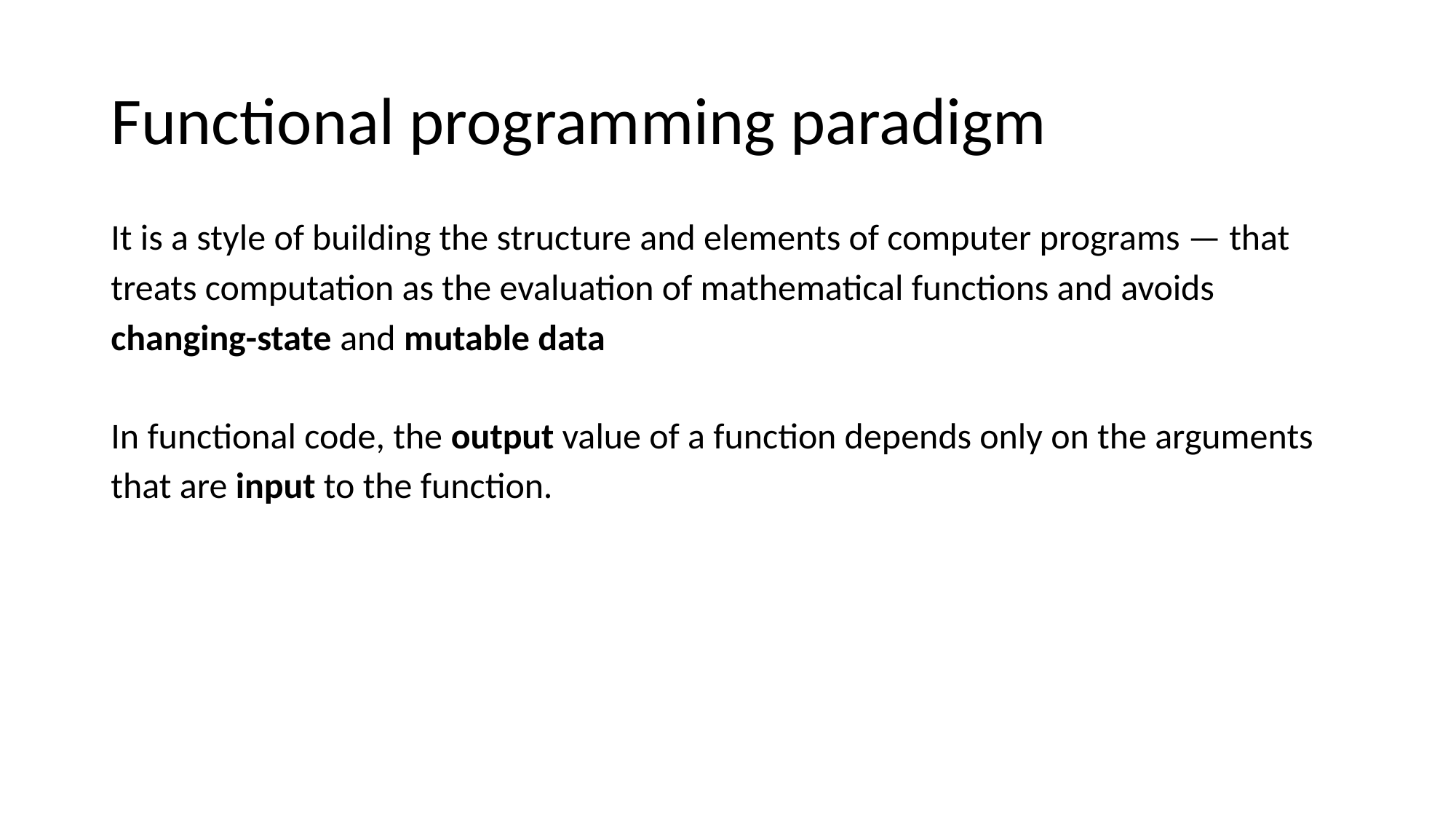

# Functional programming paradigm
It is a style of building the structure and elements of computer programs — that treats computation as the evaluation of mathematical functions and avoids changing-state and mutable data
In functional code, the output value of a function depends only on the arguments that are input to the function.